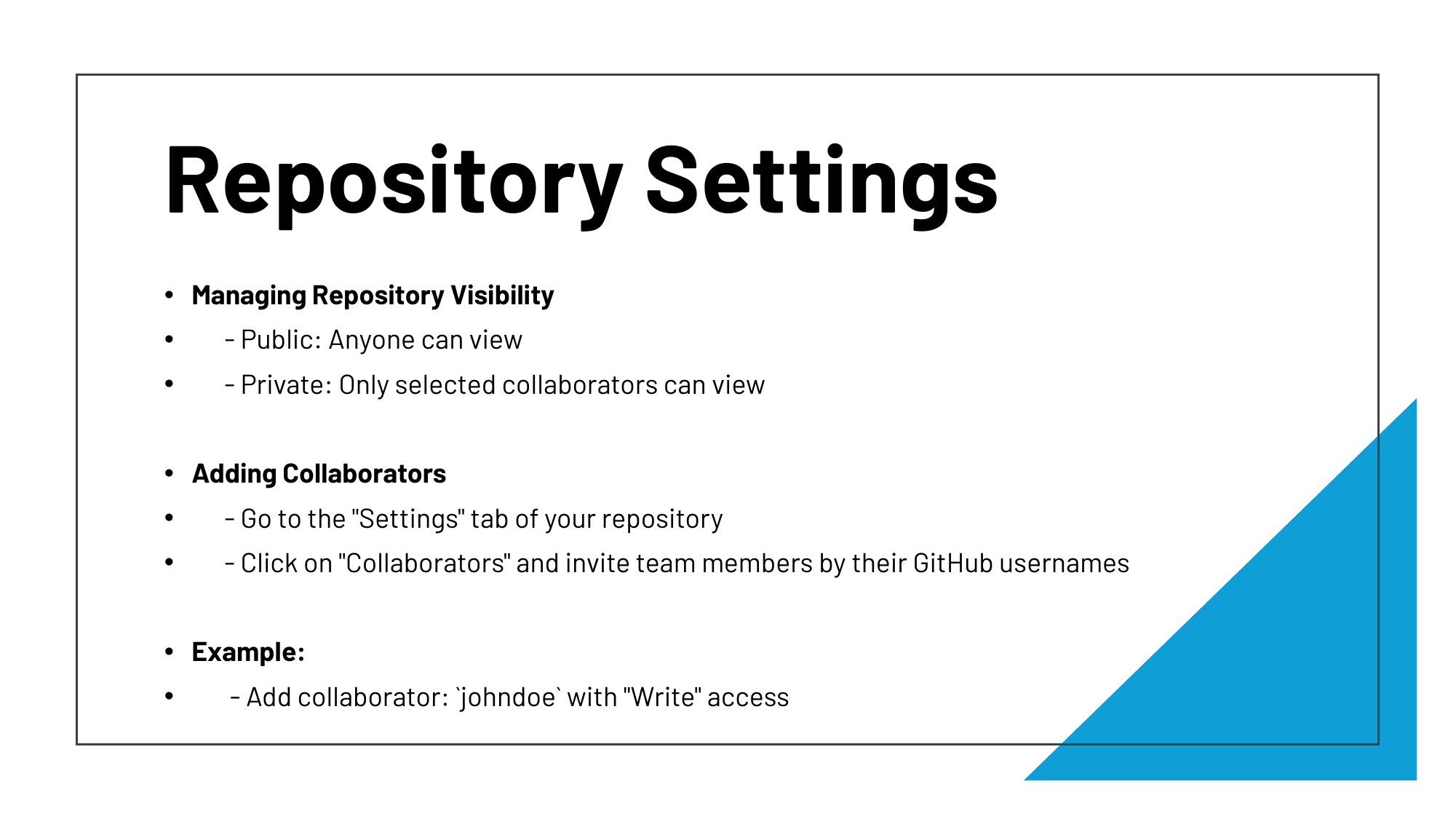

# Repository Settings

Managing Repository Visibility
      - Public: Anyone can view
      - Private: Only selected collaborators can view

Adding Collaborators
      - Go to the "Settings" tab of your repository
      - Click on "Collaborators" and invite team members by their GitHub usernames

Example:
       - Add collaborator: `johndoe` with "Write" access